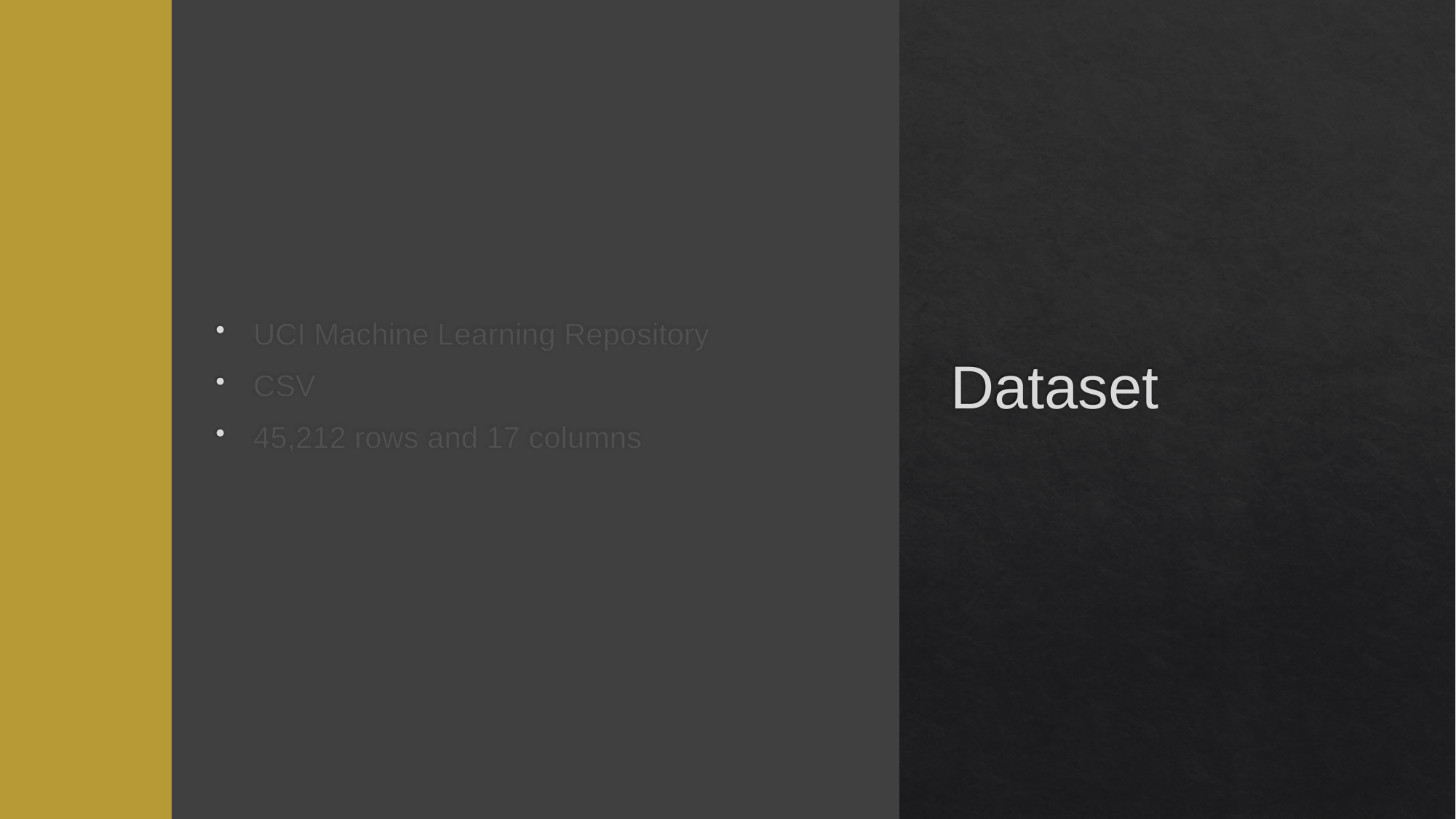

# Dataset
UCI Machine Learning Repository
CSV
45,212 rows and 17 columns